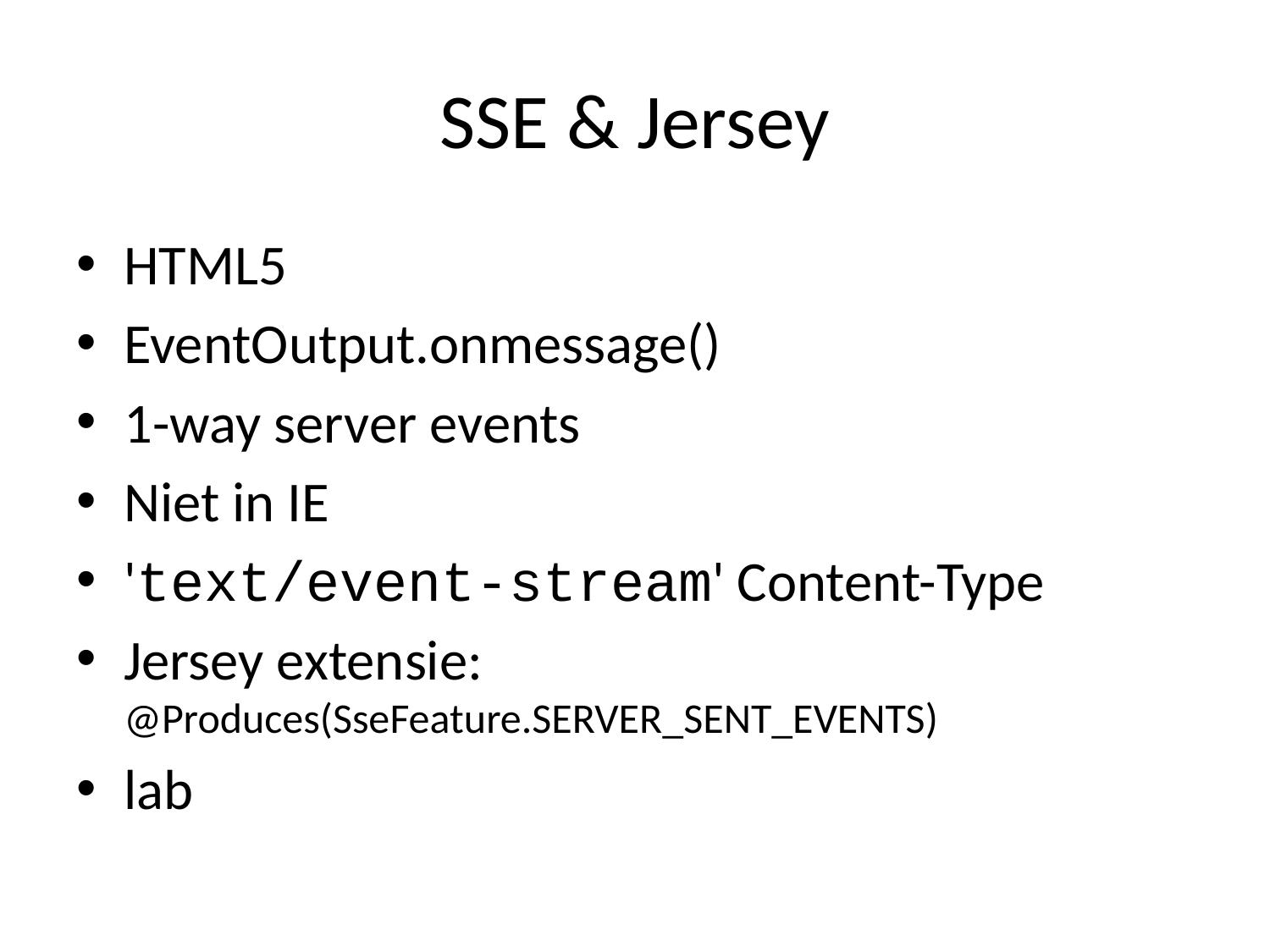

# SSE & Jersey
HTML5
EventOutput.onmessage()
1-way server events
Niet in IE
'text/event-stream' Content-Type
Jersey extensie: @Produces(SseFeature.SERVER_SENT_EVENTS)
lab